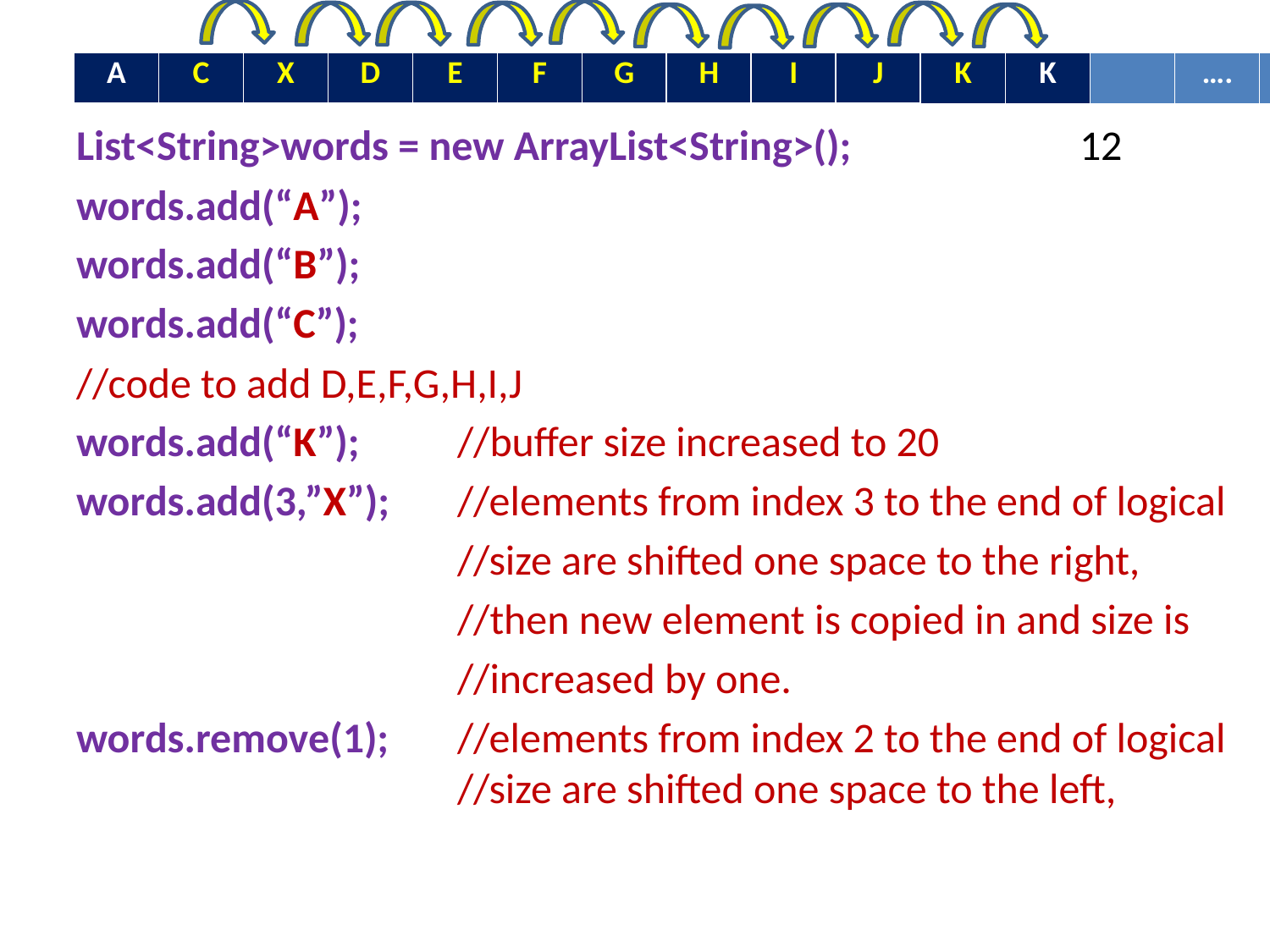

numElements
List<String>words = new ArrayList<String>();	            12
words.add(“A”);
words.add(“B”);
words.add(“C”);
//code to add D,E,F,G,H,I,J
words.add(“K”);	//buffer size increased to 20
words.add(3,”X”);	//elements from index 3 to the end of logical
			//size are shifted one space to the right,
			//then new element is copied in and size is
			//increased by one.
words.remove(1);	//elements from index 2 to the end of logical			//size are shifted one space to the left,
| A | C | X | D | E | F | G | H | I | J |
| --- | --- | --- | --- | --- | --- | --- | --- | --- | --- |
| K | K |  | …. | … |
| --- | --- | --- | --- | --- |